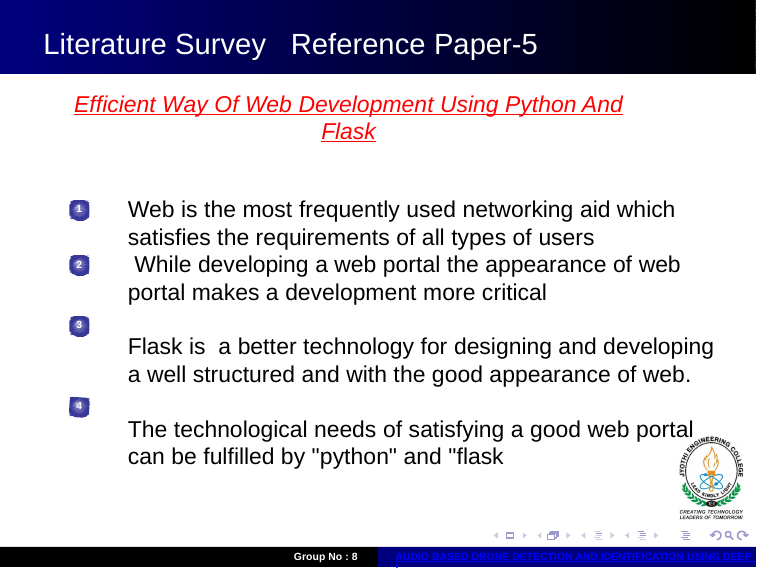

Literature Survey   Reference Paper-5
Efficient Way Of Web Development Using Python And Flask

Web is the most frequently used networking aid which satisfies the requirements of all types of users
 While developing a web portal the appearance of web portal makes a development more critical

Flask is  a better technology for designing and developing a well structured and with the good appearance of web.

The technological needs of satisfying a good web portal can be fulfilled by "python" and "flask

1

2

3

4

Group No : 8
AUDIO BASED DRONE DETECTION AND IDENTIFICATION USING DEEP L